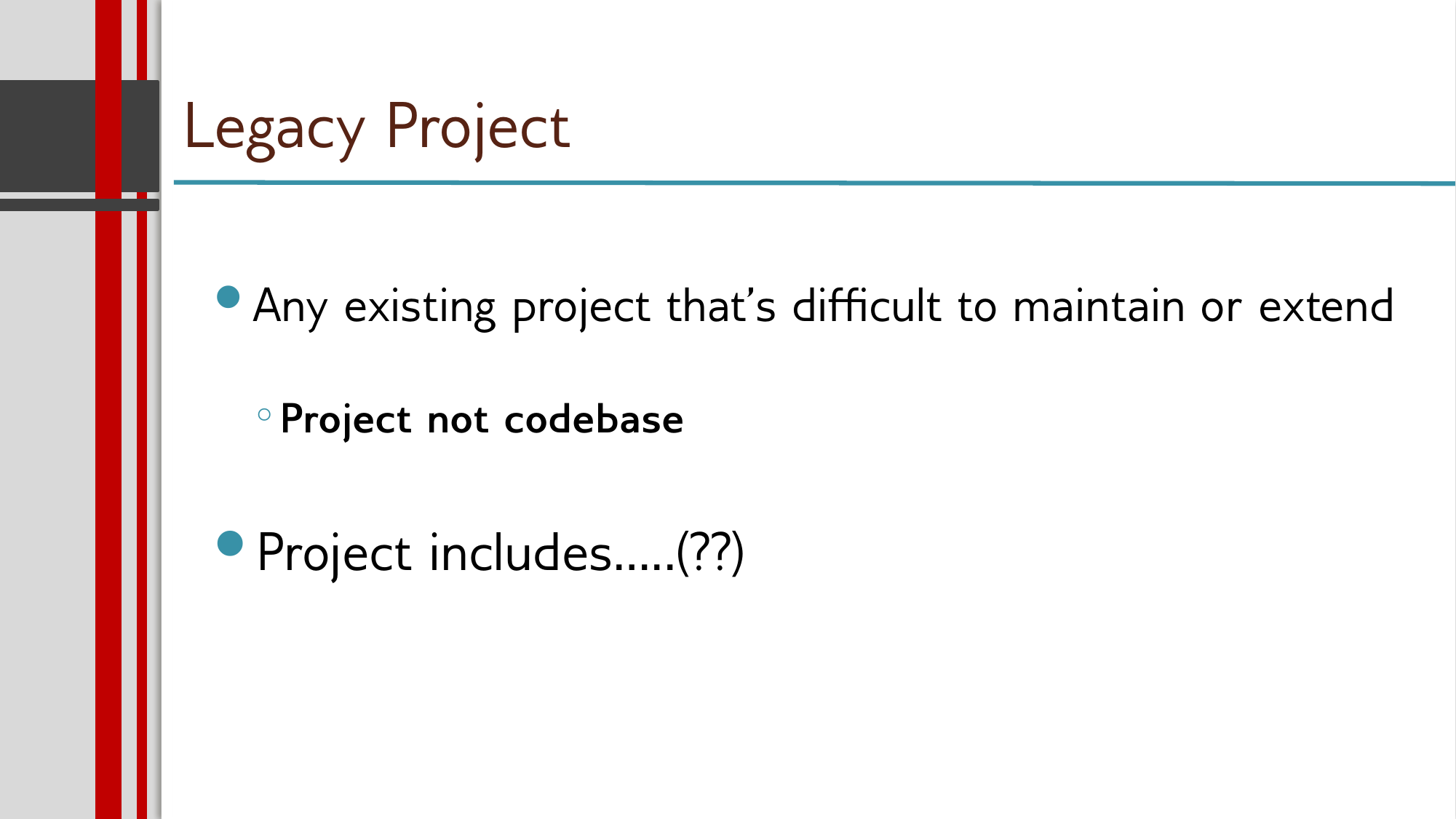

Legacy Project
Any existing project that’s difficult to maintain or extend
Project not codebase
Project includes…..(??)